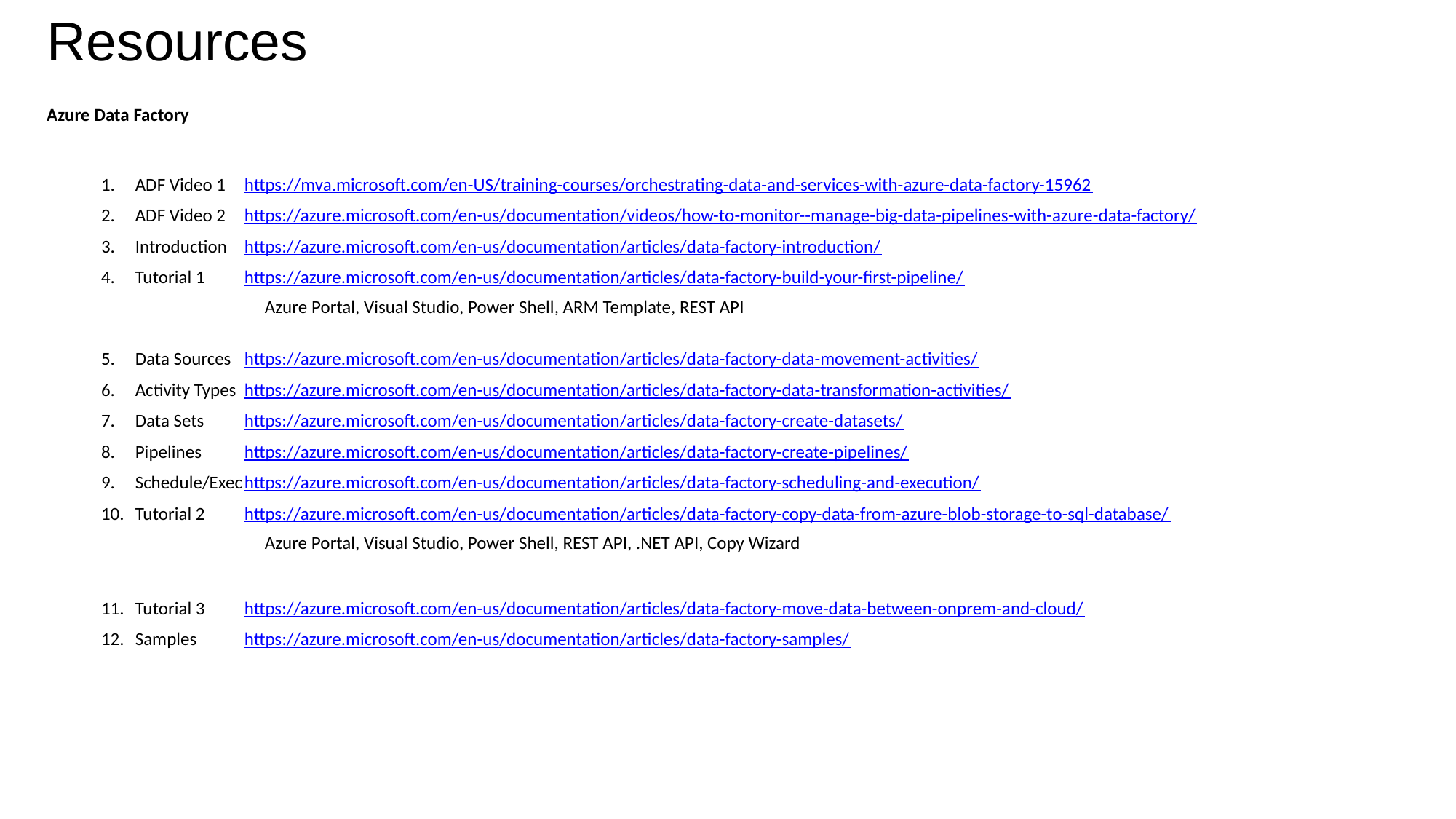

# Resources
Azure Data Factory

ADF Video 1	https://mva.microsoft.com/en-US/training-courses/orchestrating-data-and-services-with-azure-data-factory-15962
ADF Video 2	https://azure.microsoft.com/en-us/documentation/videos/how-to-monitor--manage-big-data-pipelines-with-azure-data-factory/
Introduction	https://azure.microsoft.com/en-us/documentation/articles/data-factory-introduction/
Tutorial 1	https://azure.microsoft.com/en-us/documentation/articles/data-factory-build-your-first-pipeline/
Azure Portal, Visual Studio, Power Shell, ARM Template, REST API

Data Sources	https://azure.microsoft.com/en-us/documentation/articles/data-factory-data-movement-activities/
Activity Types	https://azure.microsoft.com/en-us/documentation/articles/data-factory-data-transformation-activities/
Data Sets	https://azure.microsoft.com/en-us/documentation/articles/data-factory-create-datasets/
Pipelines	https://azure.microsoft.com/en-us/documentation/articles/data-factory-create-pipelines/
Schedule/Exec	https://azure.microsoft.com/en-us/documentation/articles/data-factory-scheduling-and-execution/
Tutorial 2	https://azure.microsoft.com/en-us/documentation/articles/data-factory-copy-data-from-azure-blob-storage-to-sql-database/
	Azure Portal, Visual Studio, Power Shell, REST API, .NET API, Copy Wizard

Tutorial 3	https://azure.microsoft.com/en-us/documentation/articles/data-factory-move-data-between-onprem-and-cloud/
Samples	https://azure.microsoft.com/en-us/documentation/articles/data-factory-samples/